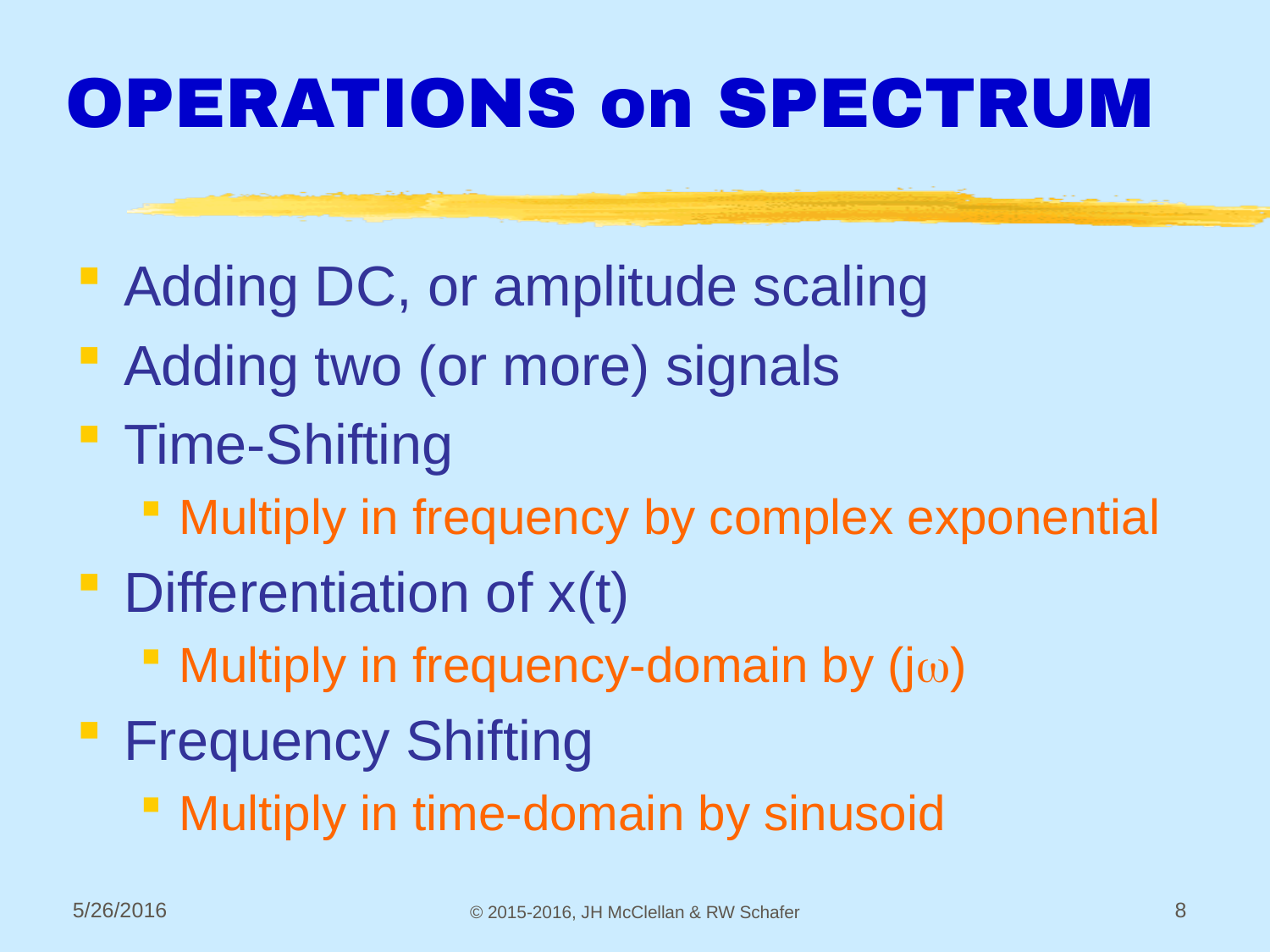

# OPERATIONS on SPECTRUM
Adding DC, or amplitude scaling
Adding two (or more) signals
Time-Shifting
Multiply in frequency by complex exponential
Differentiation of x(t)
Multiply in frequency-domain by (jω)
Frequency Shifting
Multiply in time-domain by sinusoid
5/26/2016
© 2015-2016, JH McClellan & RW Schafer
8